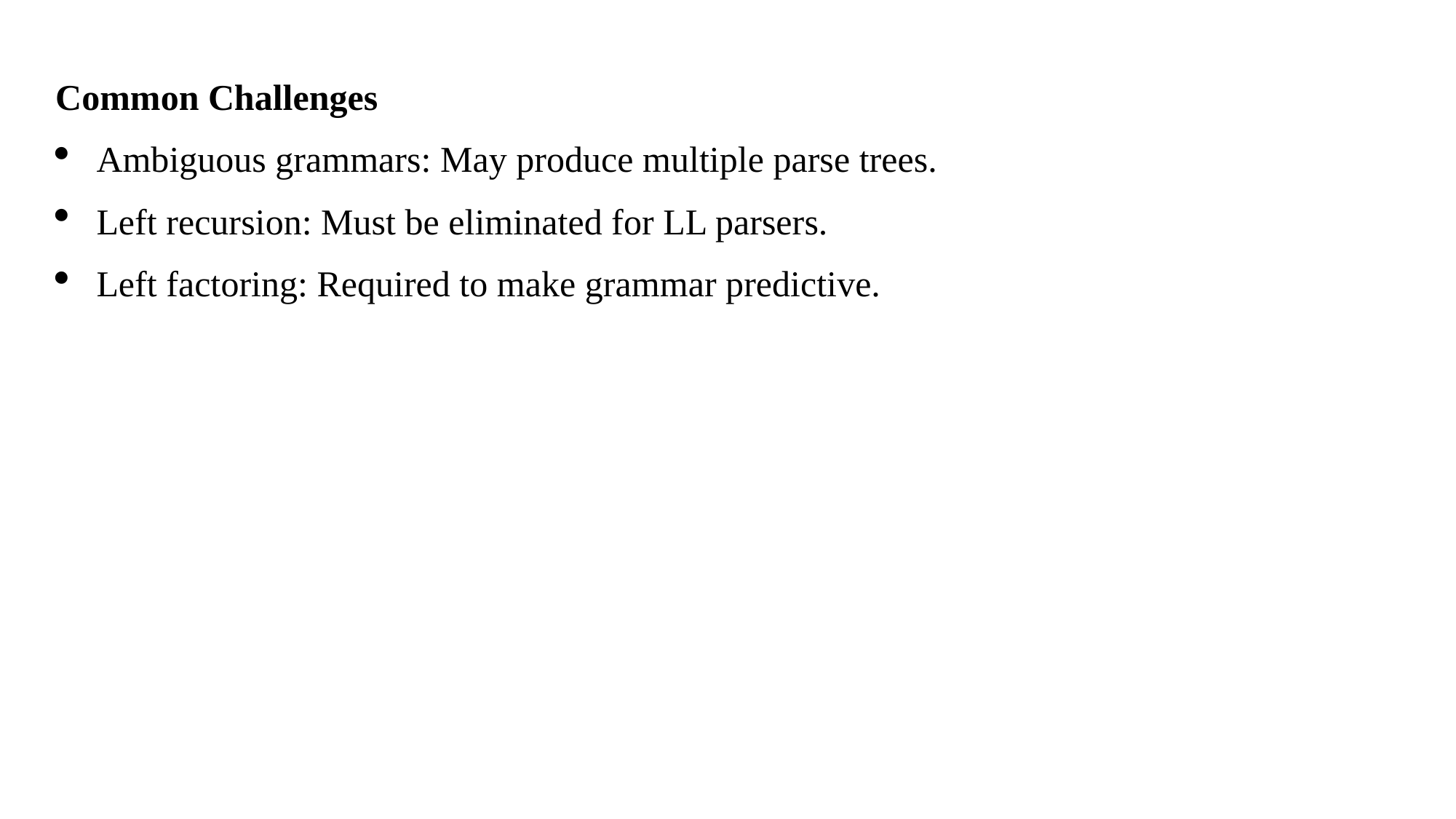

Common Challenges
Ambiguous grammars: May produce multiple parse trees.
Left recursion: Must be eliminated for LL parsers.
Left factoring: Required to make grammar predictive.